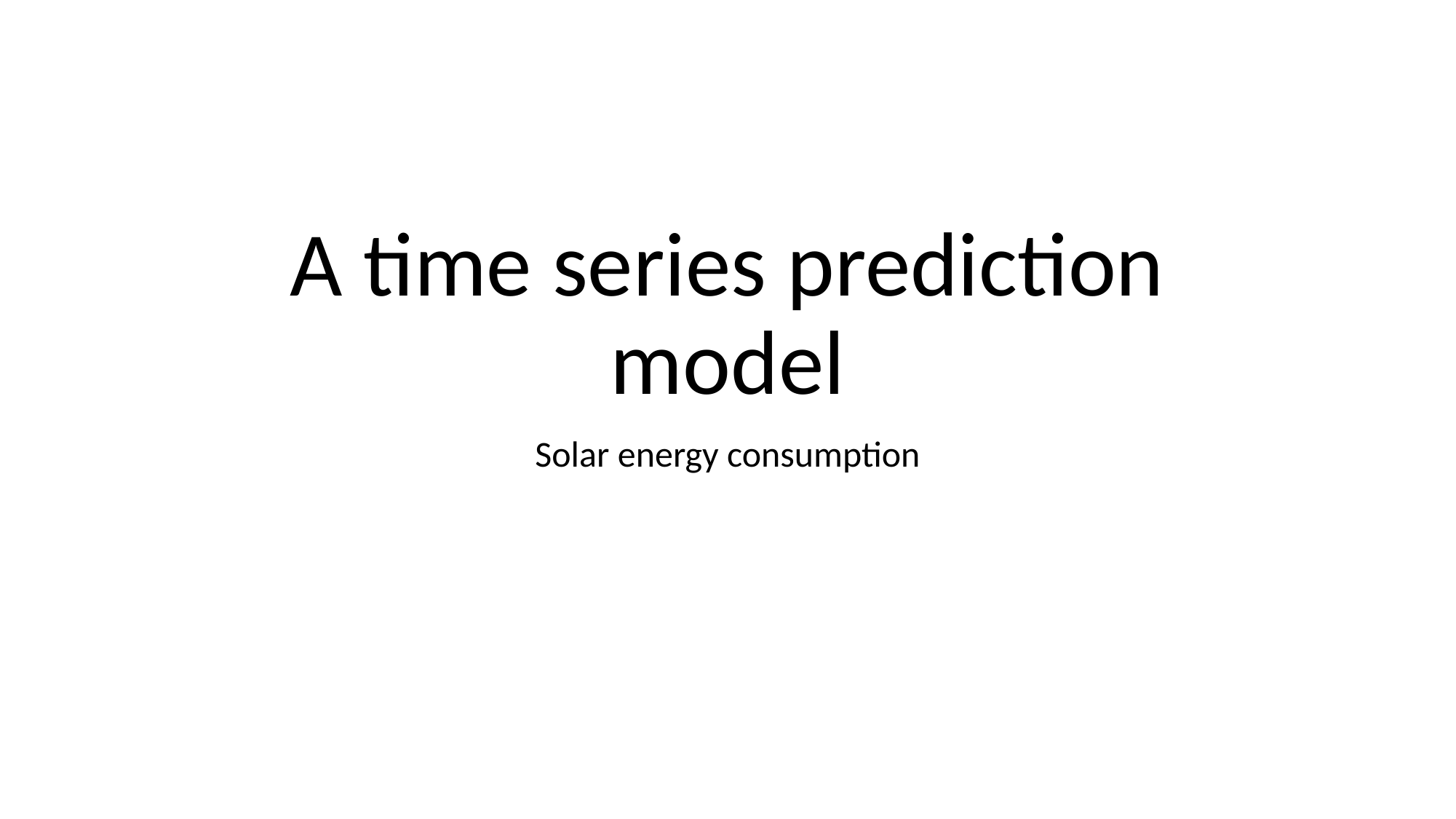

# A time series prediction model
Solar energy consumption